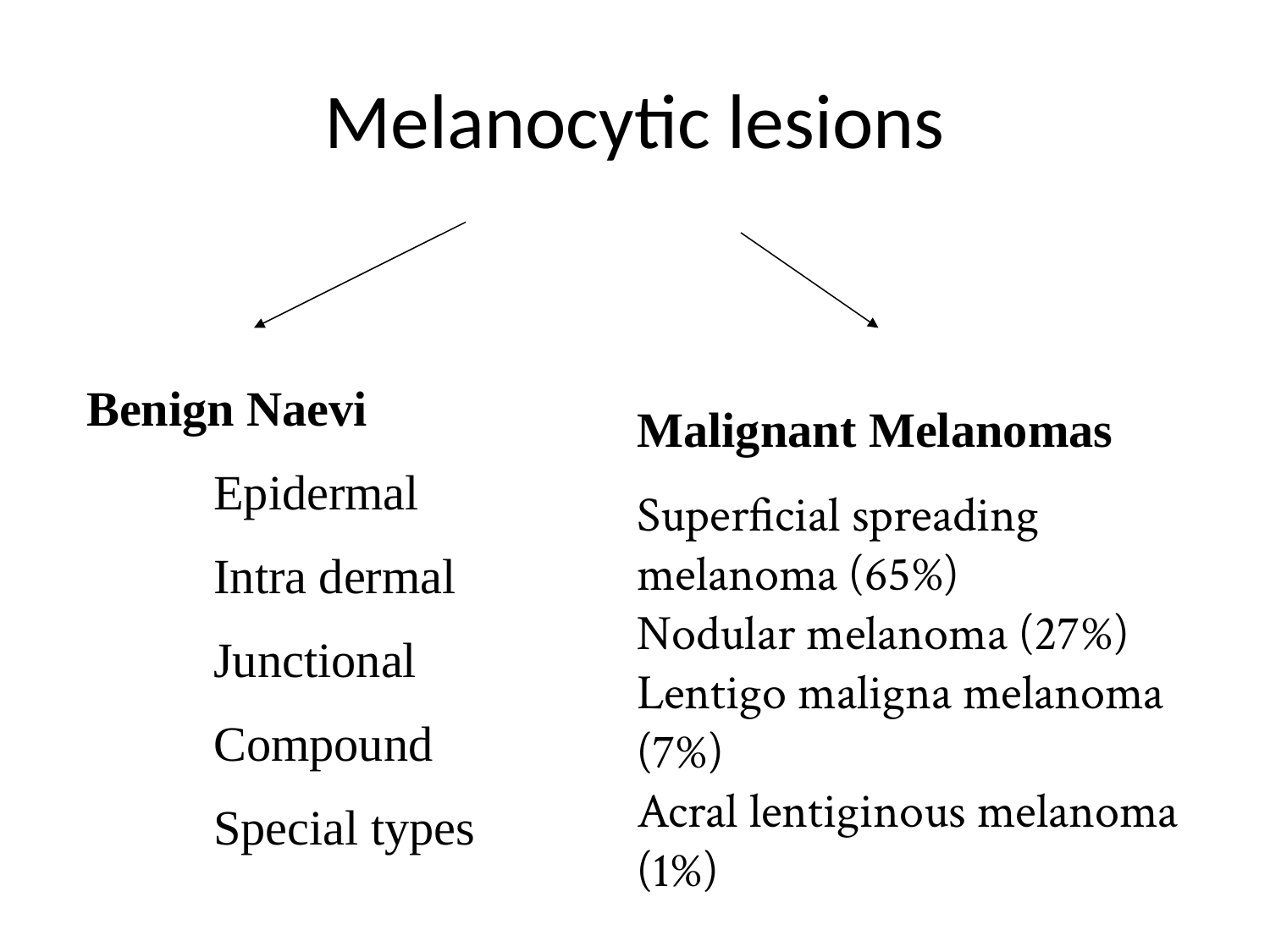

# Melanocytic lesions

Benign Naevi
	Epidermal
	Intra dermal
	Junctional
	Compound
	Special types

Malignant Melanomas
Superficial spreading melanoma (65%)
Nodular melanoma (27%)
Lentigo maligna melanoma (7%)
Acral lentiginous melanoma (1%)